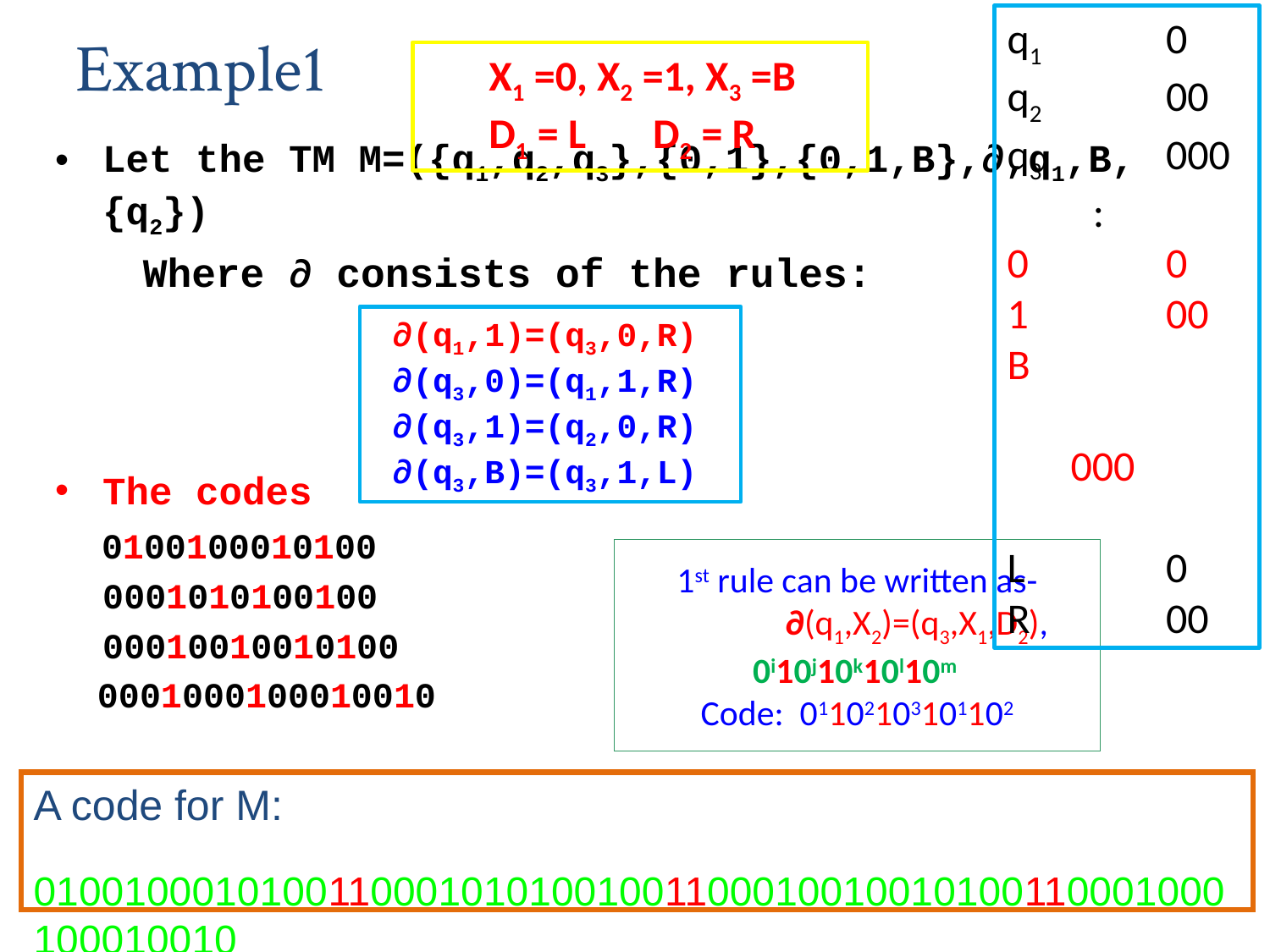

q1		0
q2		00
q3		000
         :
0		0
          00
B      		000

L		0
R		00
Example1
X1 =0, X2 =1, X3 =B
D1 = L       D2 = R
Let the TM M=({q1,q2,q3},{0,1},{0,1,B},∂,q1,B,{q2})
 Where ∂ consists of the rules:

The codes
  0100100010100
	0001010100100
	00010010010100
  0001000100010010

 ∂(q1,1)=(q3,0,R)
 ∂(q3,0)=(q1,1,R)
 ∂(q3,1)=(q2,0,R)
 ∂(q3,B)=(q3,1,L)
# 1st rule can be written as- ∂(q1,X2)=(q3,X1,D2), 0i10j10k10l10m Code:  01102103101102
A code for M:
01001000101001100010101001001100010010010100110001000100010010